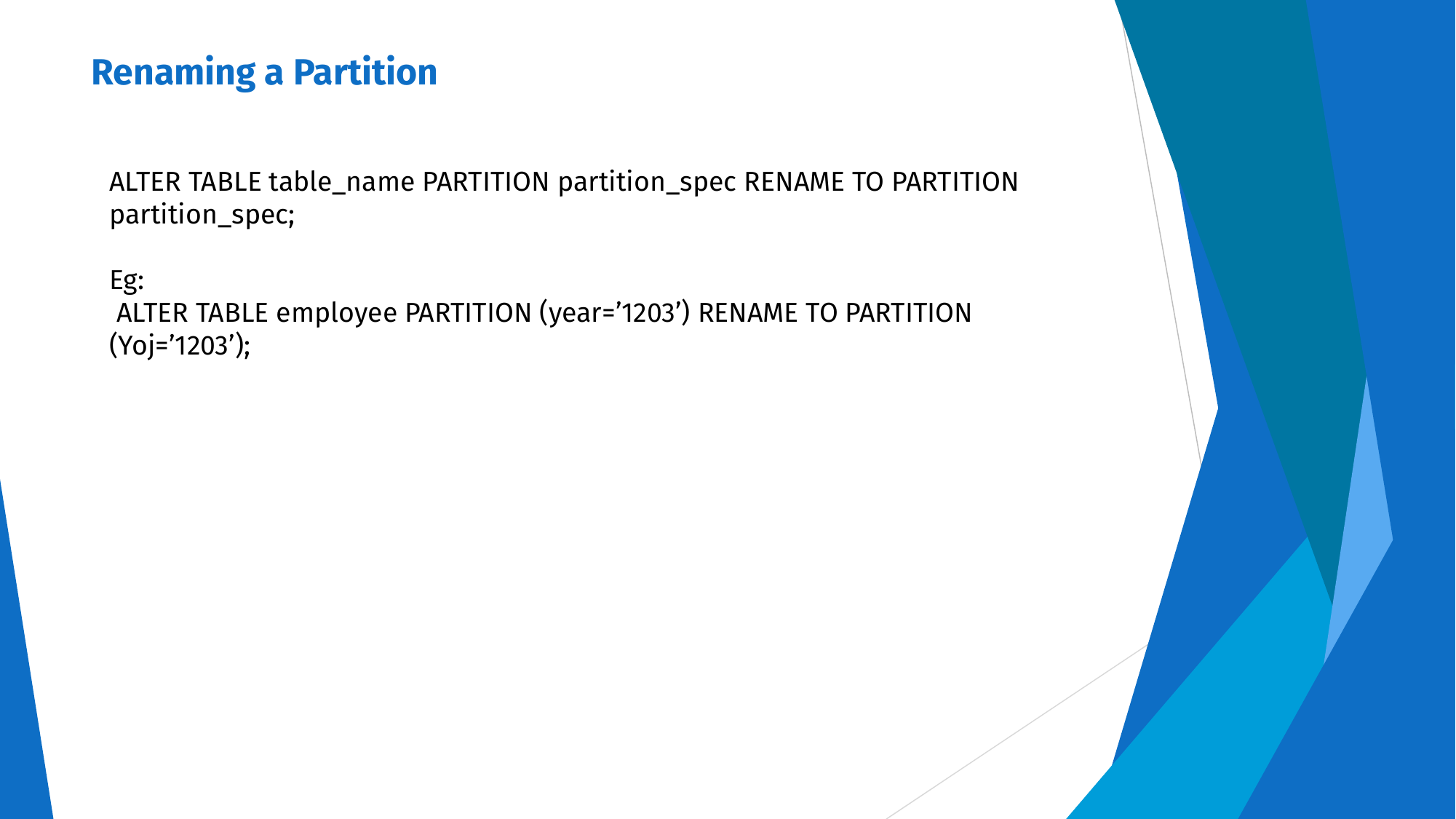

# Renaming a Partition
ALTER TABLE table_name PARTITION partition_spec RENAME TO PARTITION partition_spec;

Eg:
 ALTER TABLE employee PARTITION (year=’1203’) RENAME TO PARTITION (Yoj=’1203’);